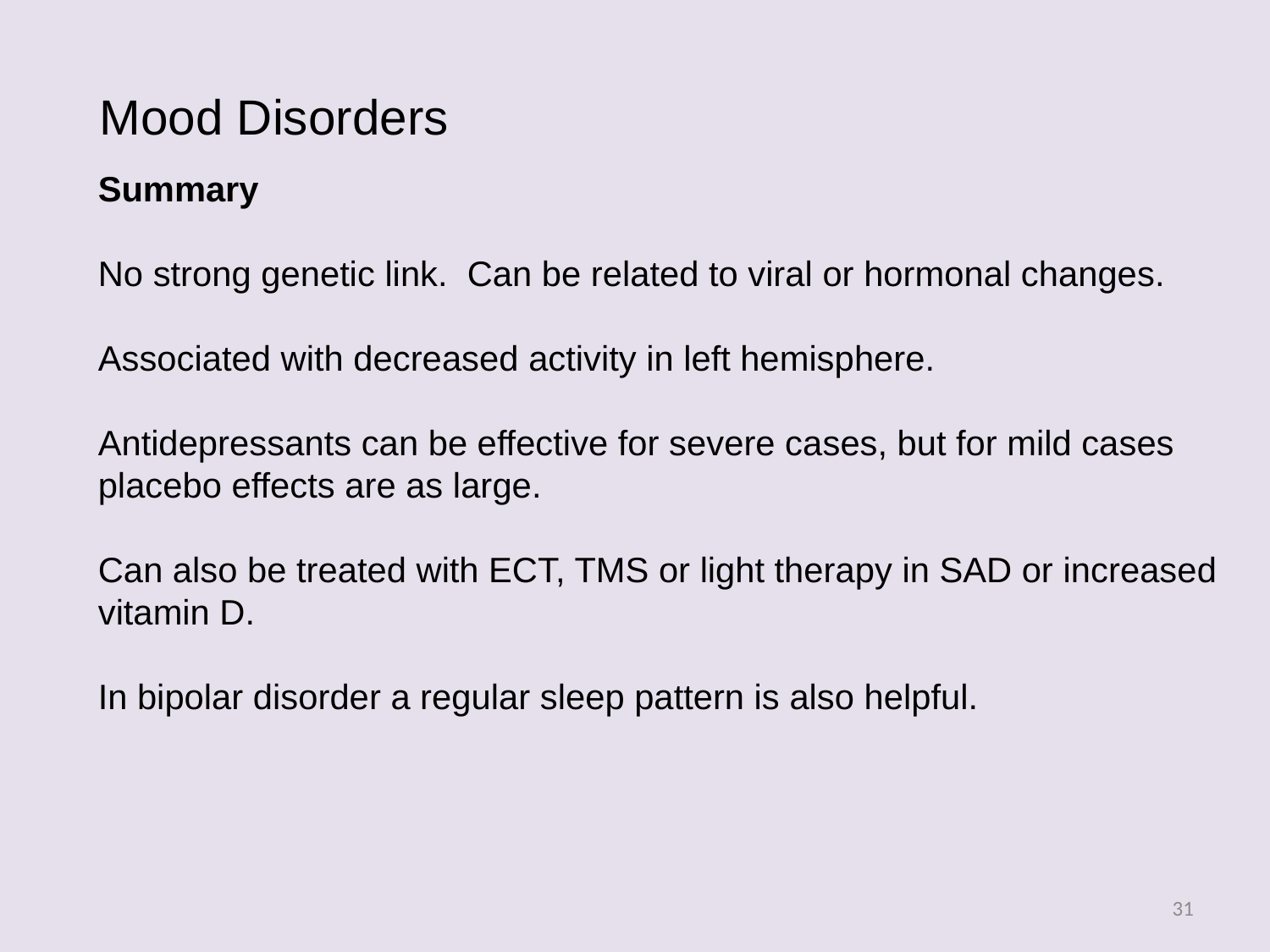

Mood Disorders
Summary

No strong genetic link.  Can be related to viral or hormonal changes.

Associated with decreased activity in left hemisphere.

Antidepressants can be effective for severe cases, but for mild cases placebo effects are as large.

Can also be treated with ECT, TMS or light therapy in SAD or increased vitamin D.

In bipolar disorder a regular sleep pattern is also helpful.
31